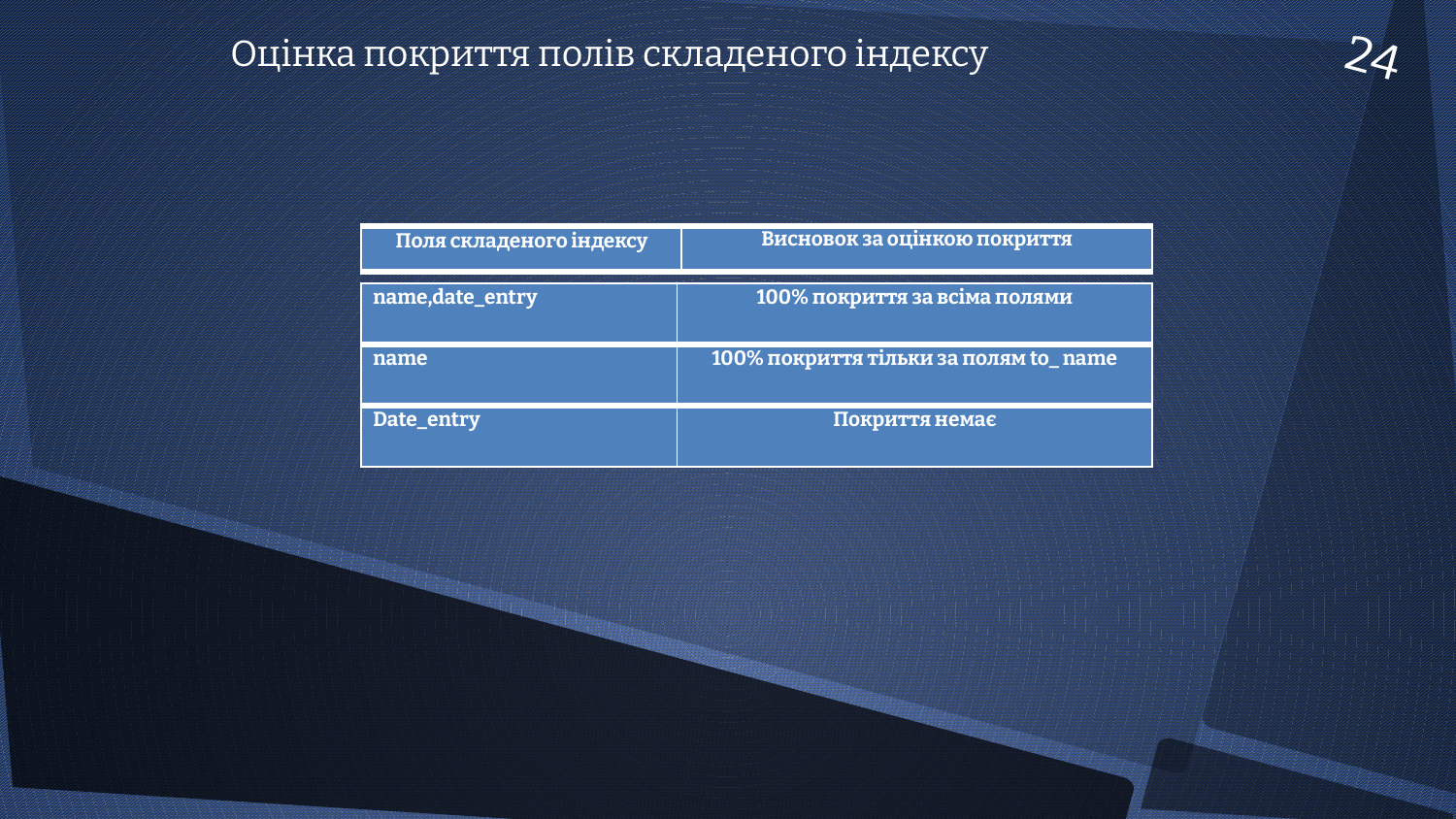

Оцінка покриття полів складеного індексу
24
| Поля складеного індексу | Висновок за оцінкою покриття |
| --- | --- |
| name,date\_entry | 100% покриття за всіма полями |
| --- | --- |
| name | 100% покриття тільки за полям to\_ name |
| Date\_entry | Покриття немає |